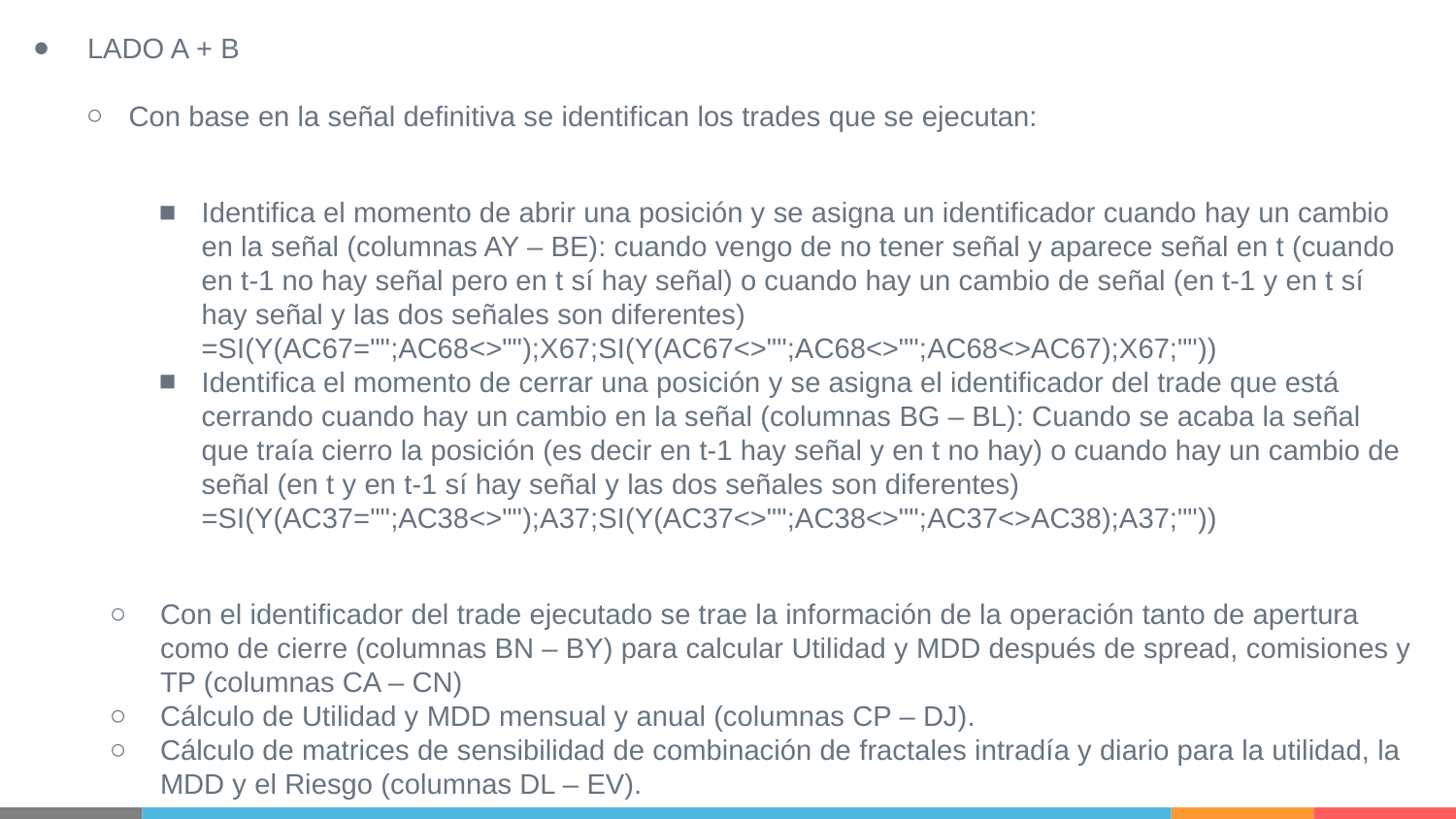

LADO A + B

Con base en la señal definitiva se identifican los trades que se ejecutan:

Identifica el momento de abrir una posición y se asigna un identificador cuando hay un cambio en la señal (columnas AY – BE): cuando vengo de no tener señal y aparece señal en t (cuando en t-1 no hay señal pero en t sí hay señal) o cuando hay un cambio de señal (en t-1 y en t sí hay señal y las dos señales son diferentes) =SI(Y(AC67="";AC68<>"");X67;SI(Y(AC67<>"";AC68<>"";AC68<>AC67);X67;""))
Identifica el momento de cerrar una posición y se asigna el identificador del trade que está cerrando cuando hay un cambio en la señal (columnas BG – BL): Cuando se acaba la señal que traía cierro la posición (es decir en t-1 hay señal y en t no hay) o cuando hay un cambio de señal (en t y en t-1 sí hay señal y las dos señales son diferentes) =SI(Y(AC37="";AC38<>"");A37;SI(Y(AC37<>"";AC38<>"";AC37<>AC38);A37;""))

Con el identificador del trade ejecutado se trae la información de la operación tanto de apertura como de cierre (columnas BN – BY) para calcular Utilidad y MDD después de spread, comisiones y TP (columnas CA – CN)
Cálculo de Utilidad y MDD mensual y anual (columnas CP – DJ).
Cálculo de matrices de sensibilidad de combinación de fractales intradía y diario para la utilidad, la MDD y el Riesgo (columnas DL – EV).